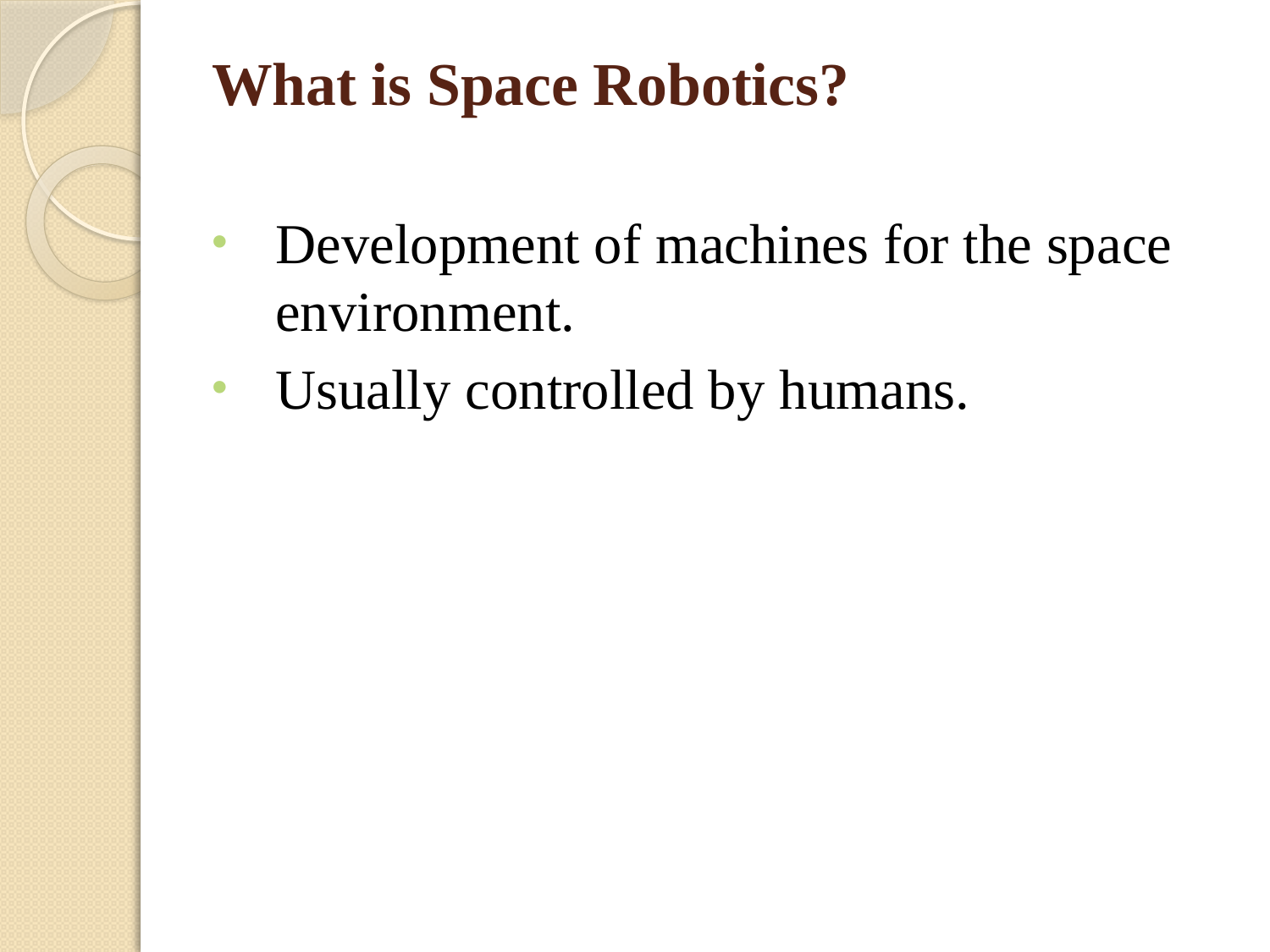

# What is Space Robotics?
Development of machines for the space environment.
Usually controlled by humans.